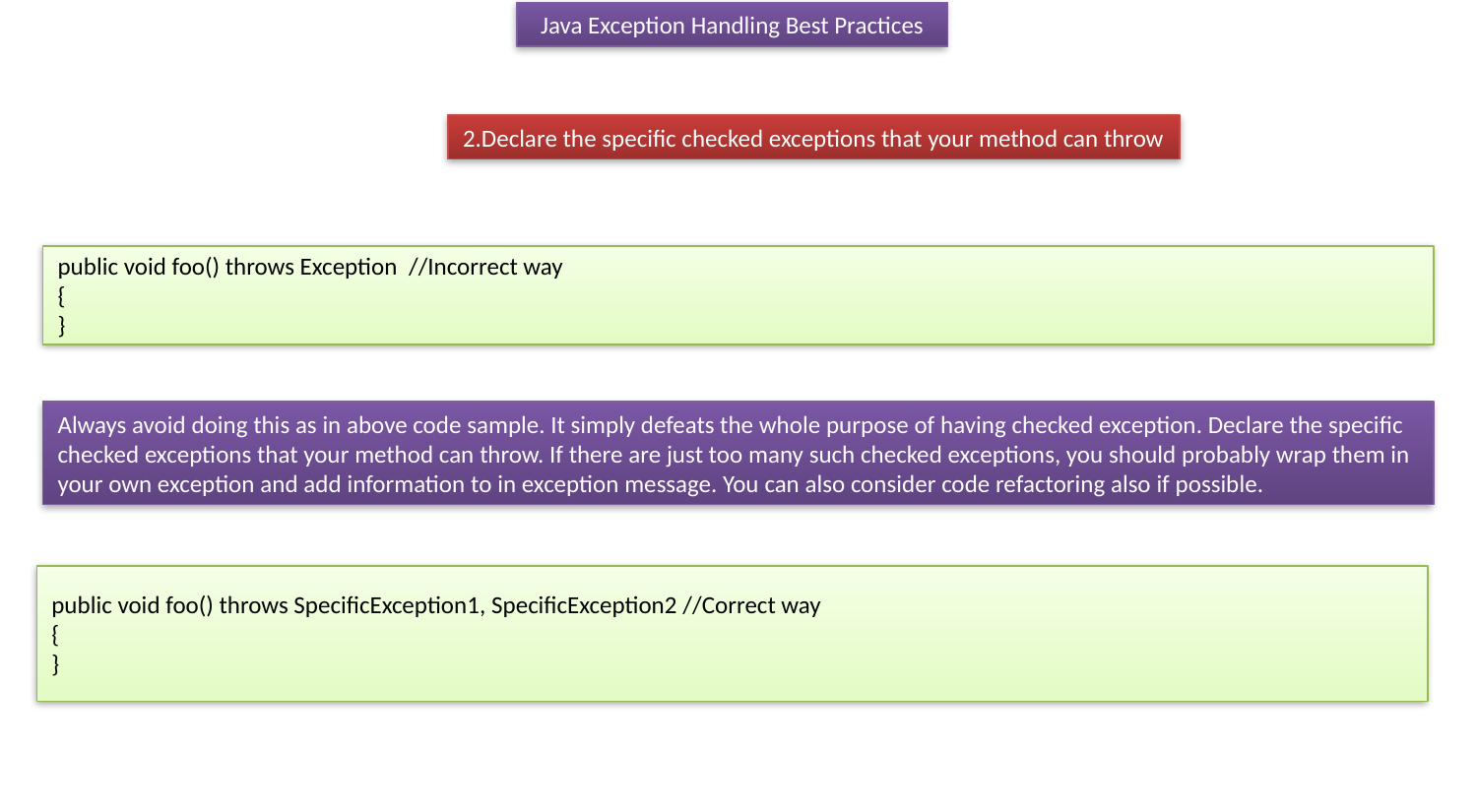

Java Exception Handling Best Practices
2.Declare the specific checked exceptions that your method can throw

public void foo() throws Exception  //Incorrect way
{
}

Always avoid doing this as in above code sample. It simply defeats the whole purpose of having checked exception. Declare the specific checked exceptions that your method can throw. If there are just too many such checked exceptions, you should probably wrap them in your own exception and add information to in exception message. You can also consider code refactoring also if possible.

public void foo() throws SpecificException1, SpecificException2 //Correct way
{
}